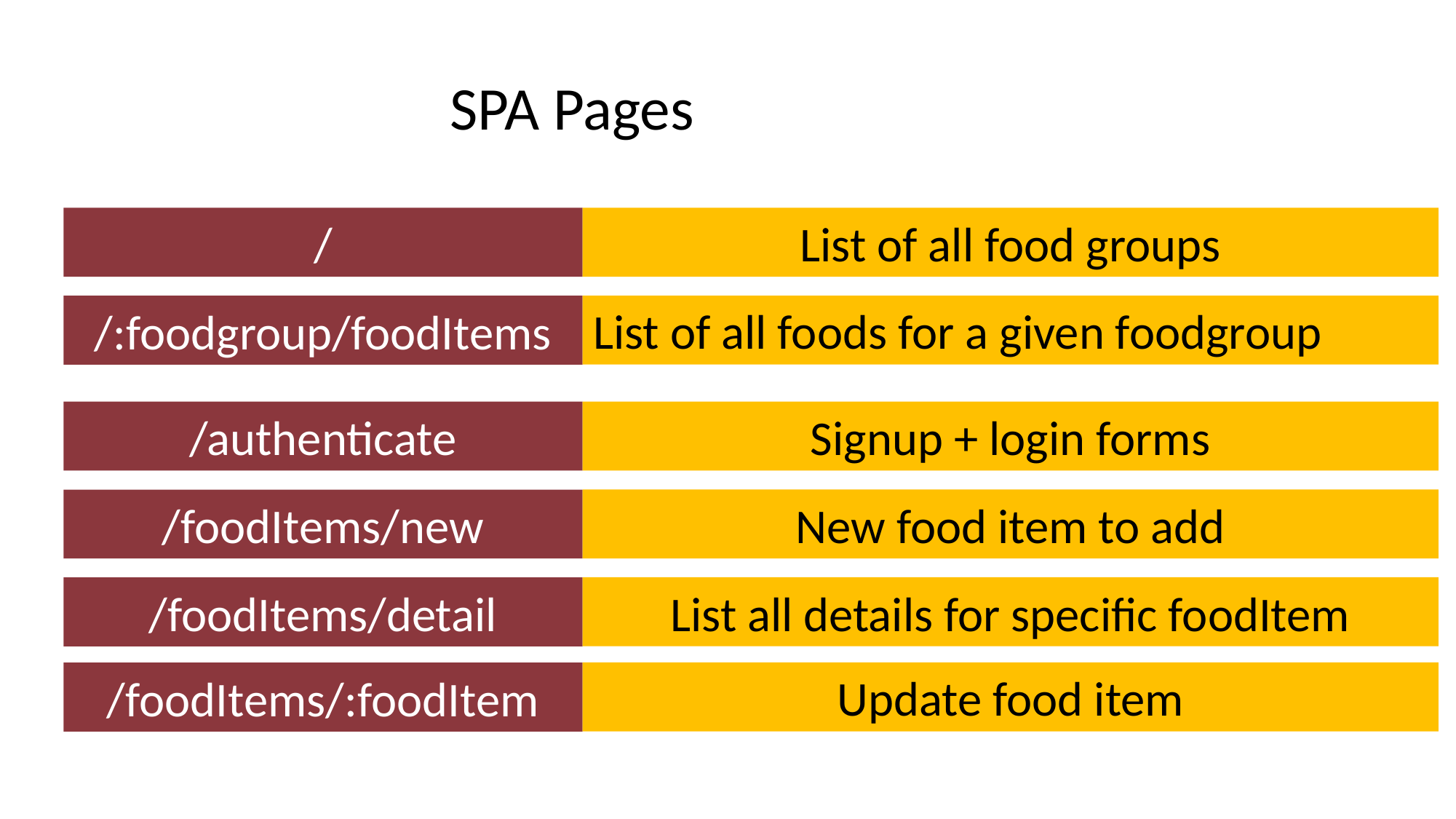

SPA Pages
/
List of all food groups
List of all foods for a given foodgroup
/:foodgroup/foodItems
/authenticate
Signup + login forms
New food item to add
/foodItems/new
List all details for specific foodItem
/foodItems/detail
Update food item
/foodItems/:foodItem